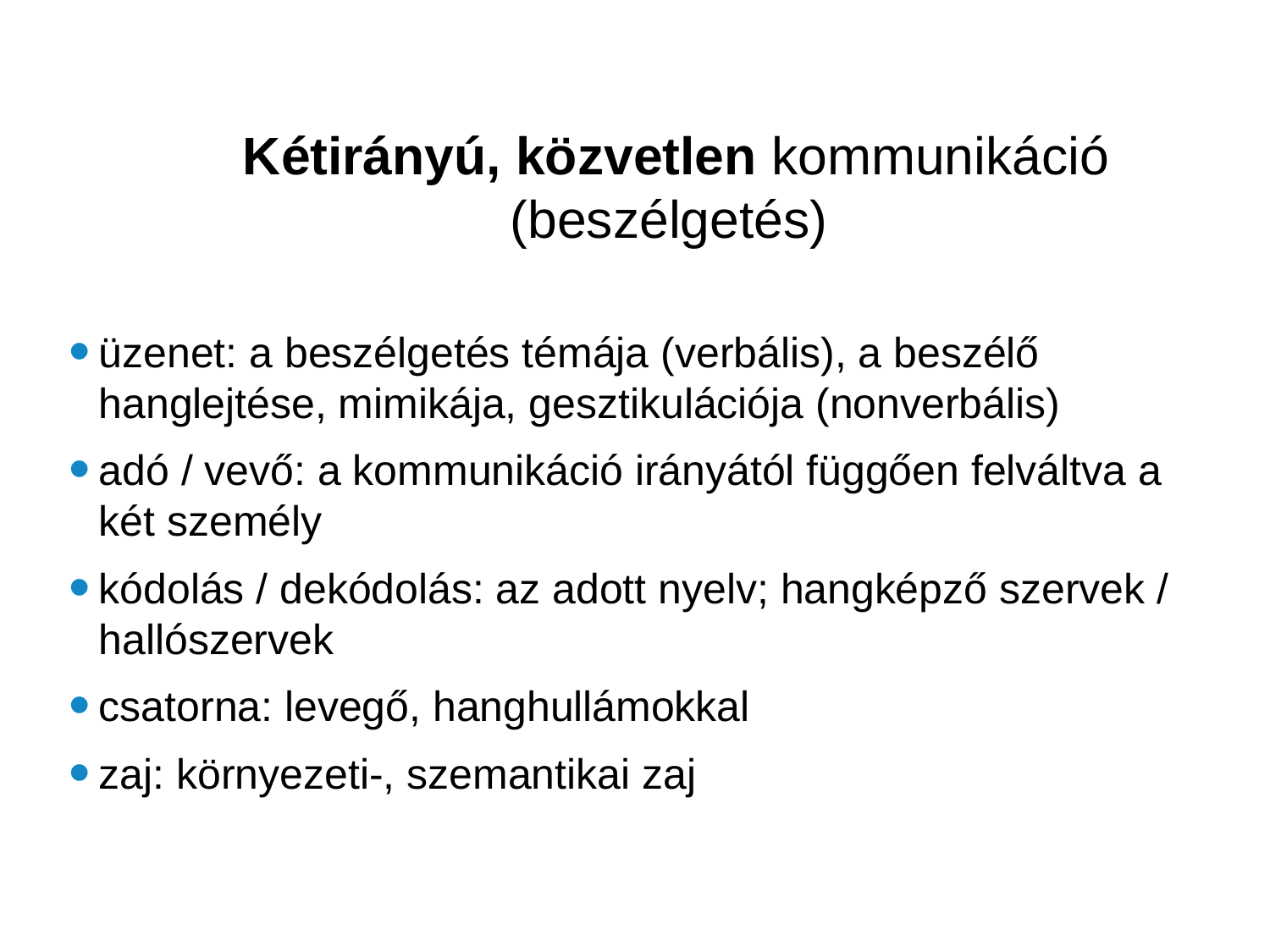

# Kétirányú, közvetlen kommunikáció (beszélgetés)
üzenet: a beszélgetés témája (verbális), a beszélő hanglejtése, mimikája, gesztikulációja (nonverbális)
adó / vevő: a kommunikáció irányától függően felváltva a két személy
kódolás / dekódolás: az adott nyelv; hangképző szervek / hallószervek
csatorna: levegő, hanghullámokkal
zaj: környezeti-, szemantikai zaj